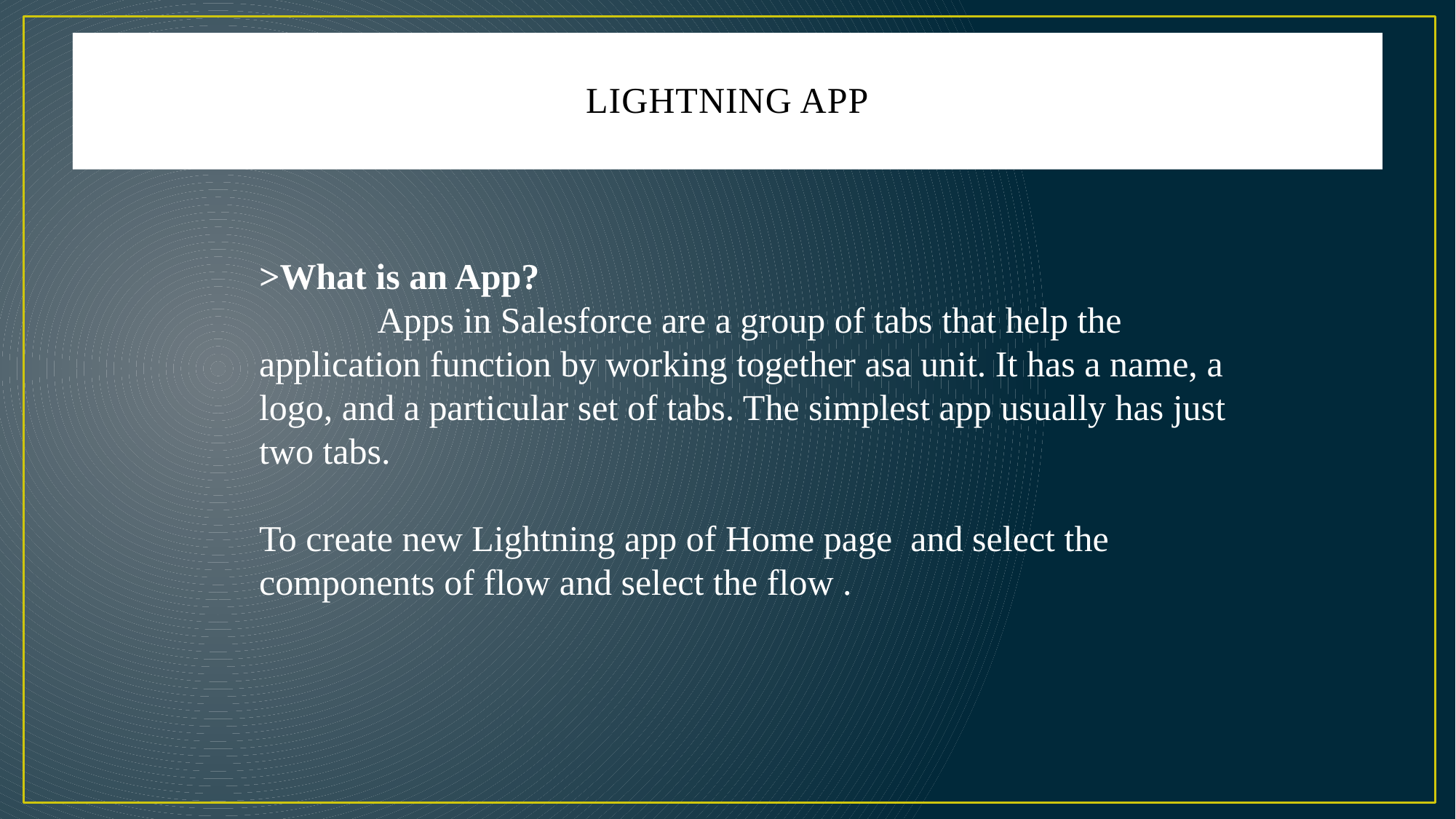

# LIGHTNING APP
>What is an App?
             Apps in Salesforce are a group of tabs that help the application function by working together asa unit. It has a name, a logo, and a particular set of tabs. The simplest app usually has just two tabs.

To create new Lightning app of Home page  and select the components of flow and select the flow .